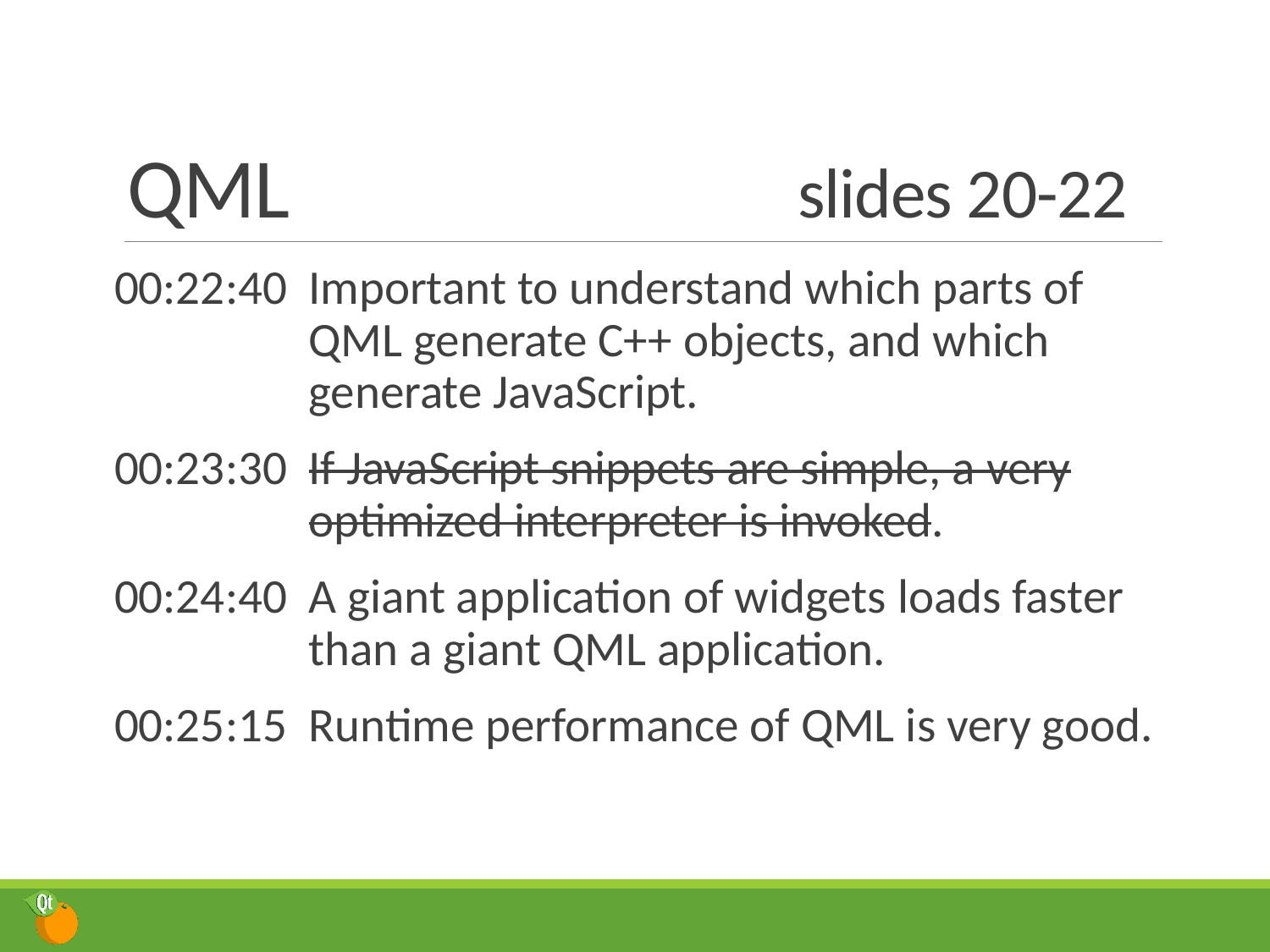

# QML	slides 20-22
00:22:40	Important to understand which parts of QML generate C++ objects, and which generate JavaScript.
00:23:30	If JavaScript snippets are simple, a very optimized interpreter is invoked.
00:24:40	A giant application of widgets loads faster than a giant QML application.
00:25:15	Runtime performance of QML is very good.